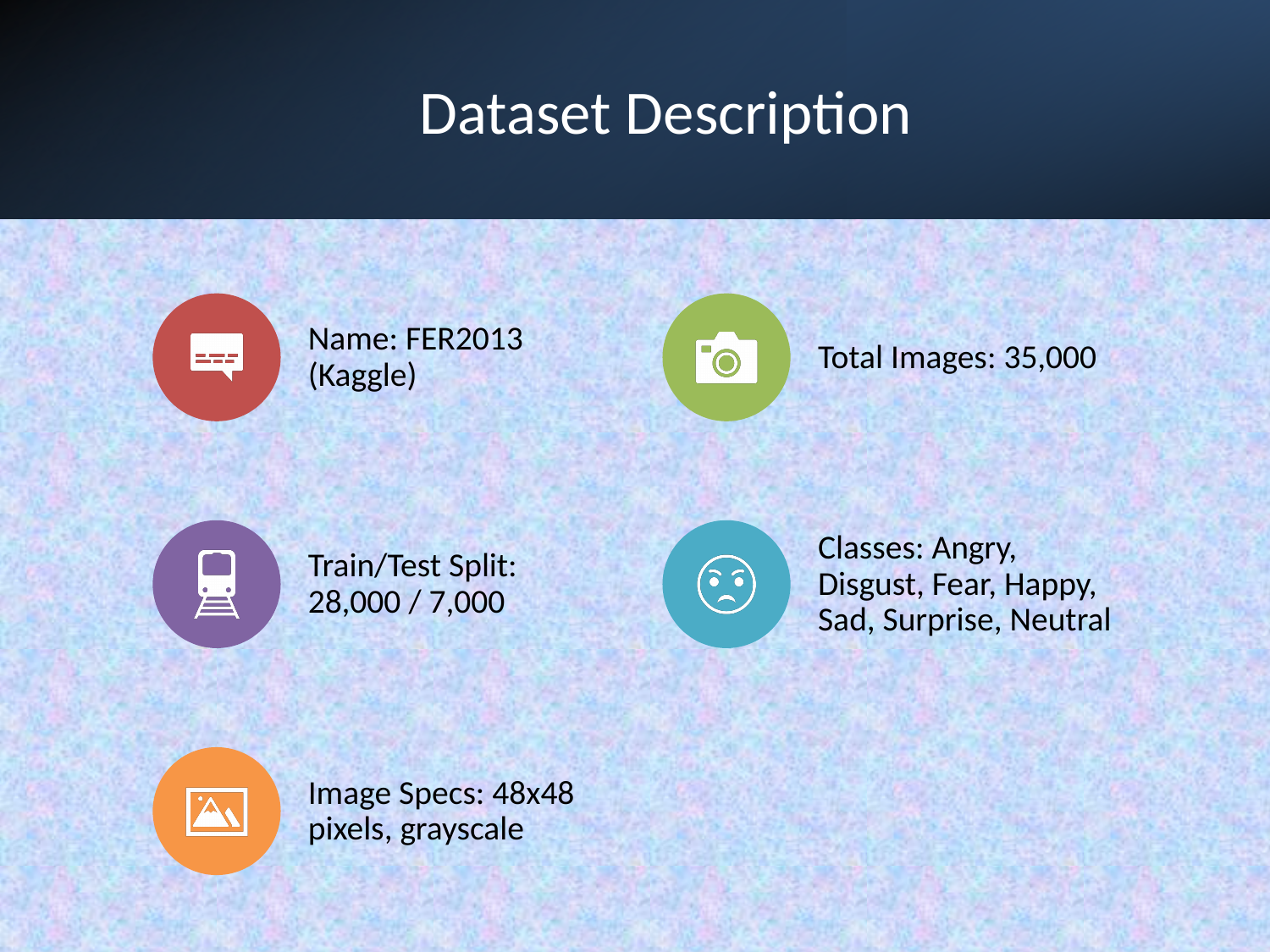

# Dataset Description
Name: FER2013 (Kaggle)
Total Images: 35,000
Train/Test Split: 28,000 / 7,000
Classes: Angry, Disgust, Fear, Happy, Sad, Surprise, Neutral
Image Specs: 48x48 pixels, grayscale